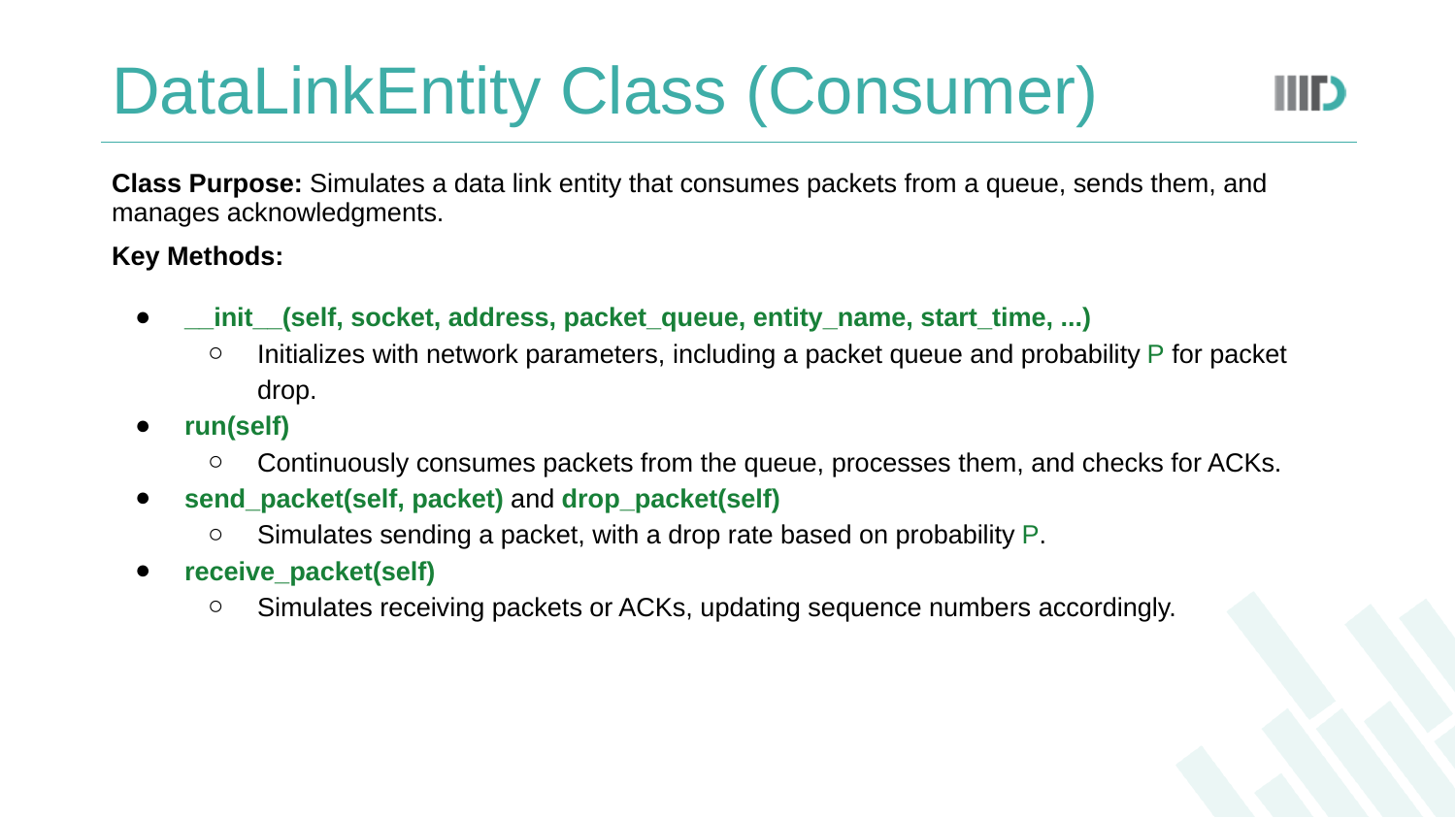

# DataLinkEntity Class (Consumer)
Class Purpose: Simulates a data link entity that consumes packets from a queue, sends them, and manages acknowledgments.
Key Methods:
__init__(self, socket, address, packet_queue, entity_name, start_time, ...)
Initializes with network parameters, including a packet queue and probability P for packet drop.
run(self)
Continuously consumes packets from the queue, processes them, and checks for ACKs.
send_packet(self, packet) and drop_packet(self)
Simulates sending a packet, with a drop rate based on probability P.
receive_packet(self)
Simulates receiving packets or ACKs, updating sequence numbers accordingly.